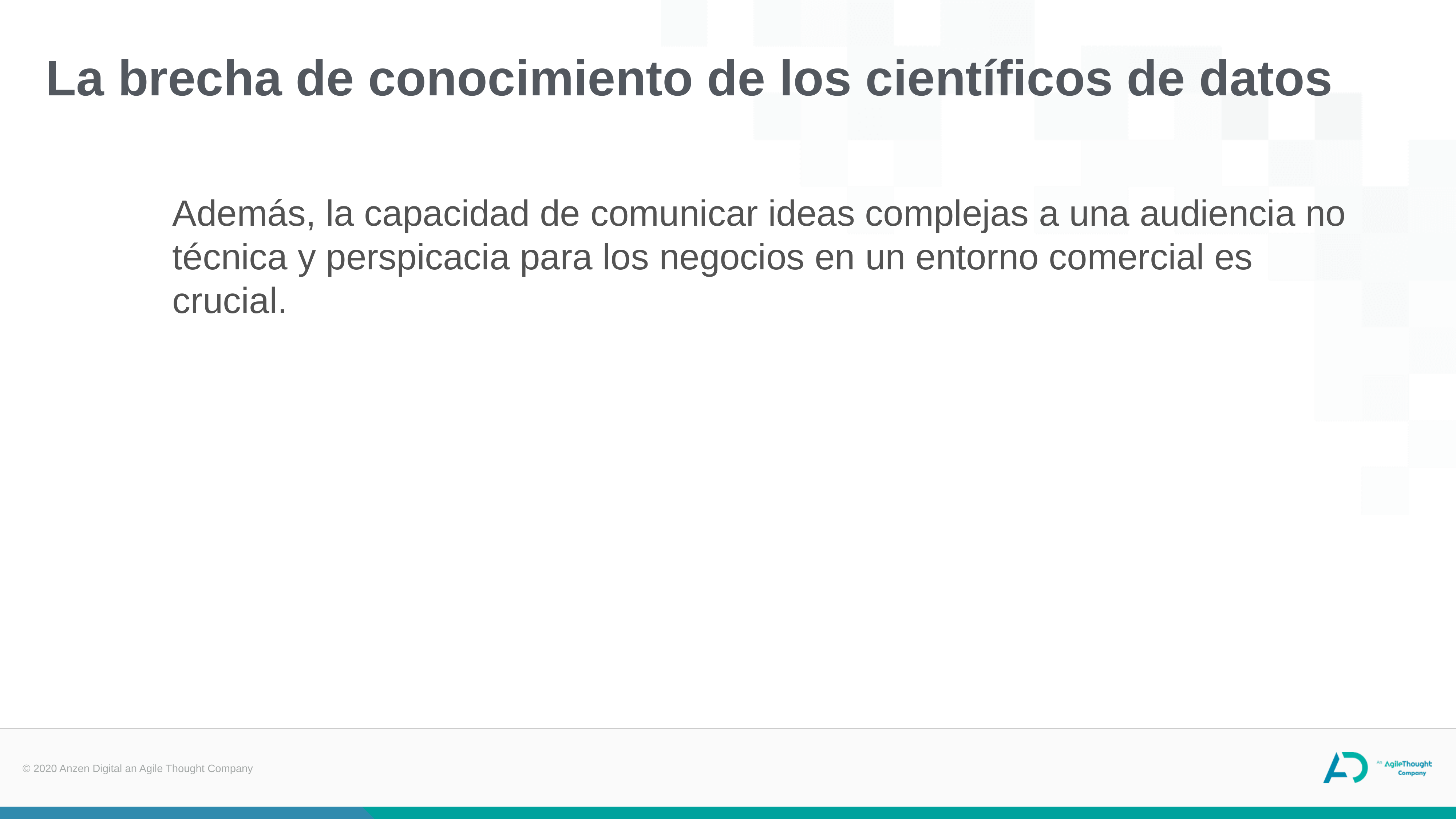

La brecha de conocimiento de los científicos de datos
Además, la capacidad de comunicar ideas complejas a una audiencia no técnica y perspicacia para los negocios en un entorno comercial es crucial.